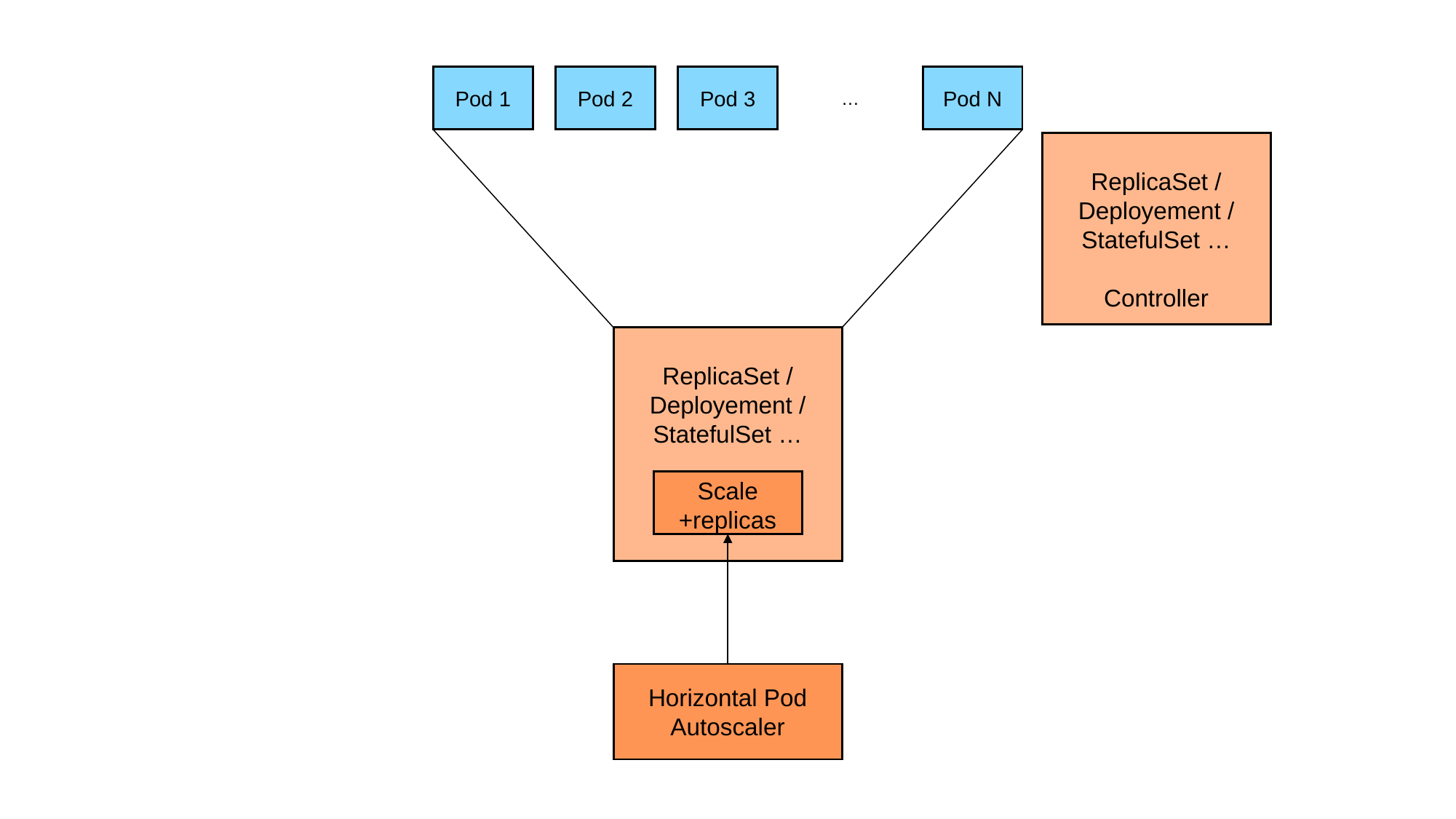

Pod 1
Pod 2
Pod 3
…
Pod N

ReplicaSet /
Deployement /
StatefulSet …

Controller

ReplicaSet /
Deployement /
StatefulSet …
Scale
+replicas
Horizontal Pod Autoscaler